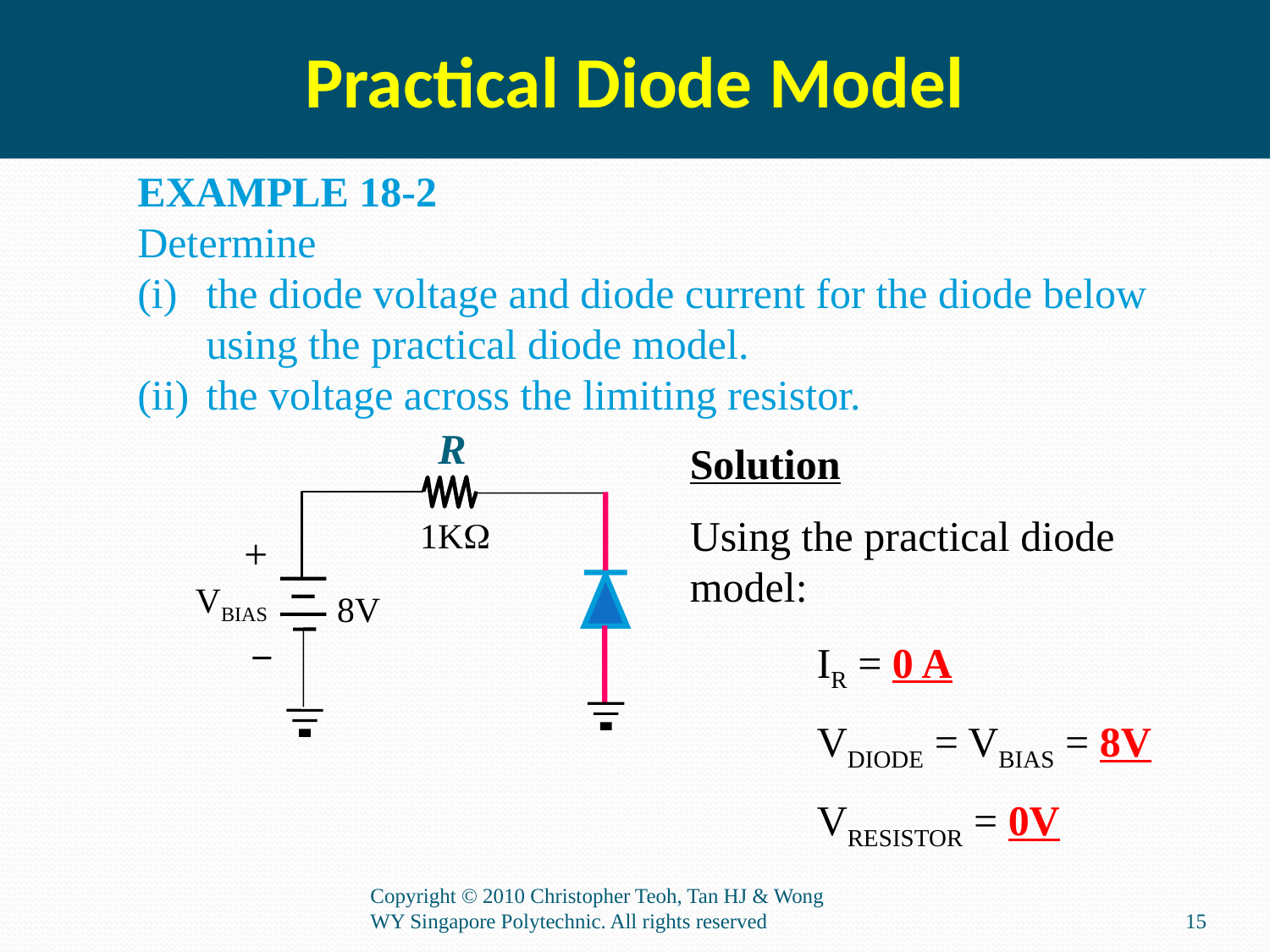

Practical Diode Model
EXAMPLE 18-2
Determine
the diode voltage and diode current for the diode below using the practical diode model.
the voltage across the limiting resistor.
R

1KΩ
+
VBIAS

8V

Solution

Using the practical diode model:

	IR = 0 A

	VDIODE = VBIAS = 8V

	VRESISTOR = 0V
Copyright © 2010 Christopher Teoh, Tan HJ & Wong WY Singapore Polytechnic. All rights reserved
15